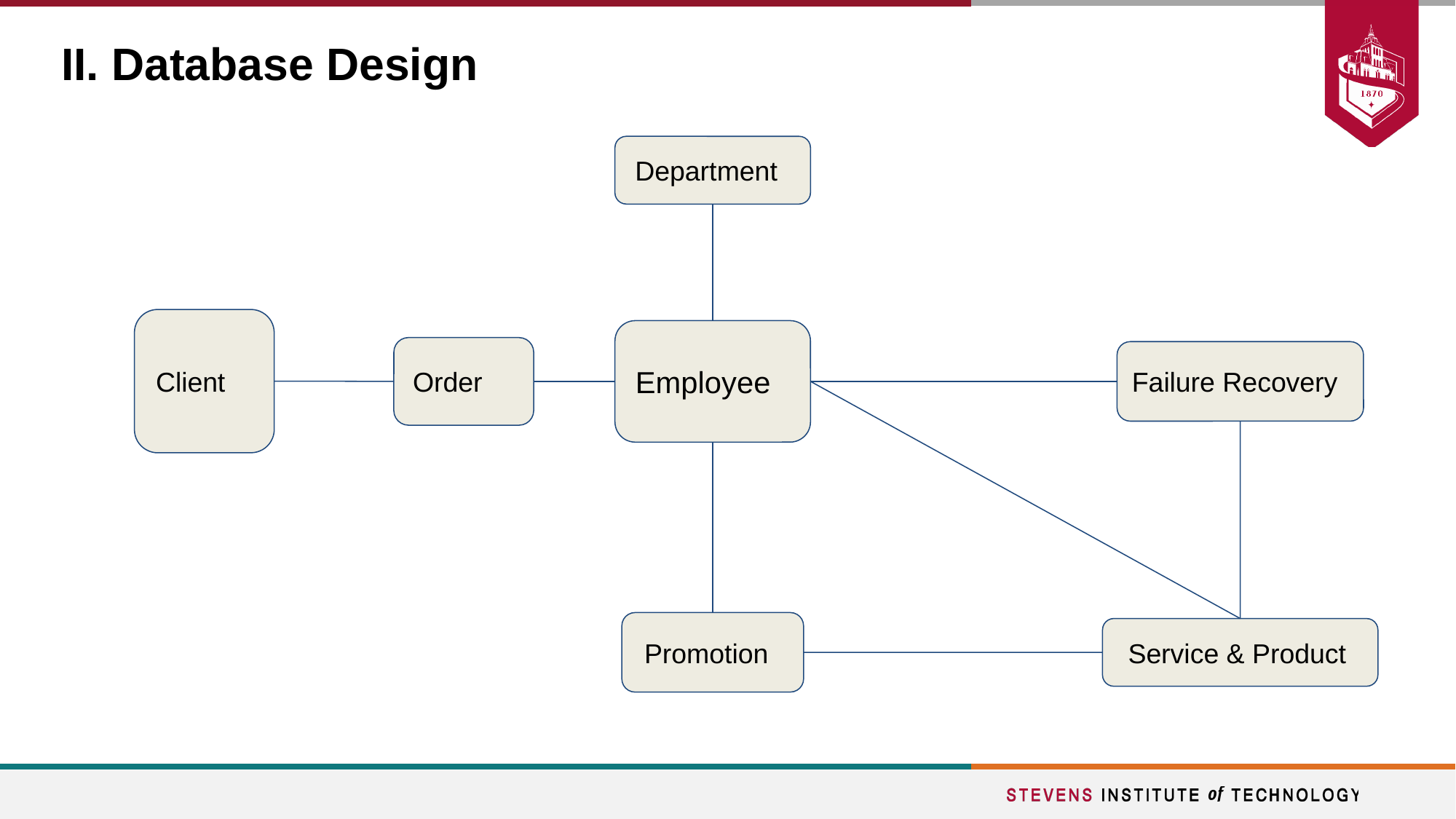

# II. Database Design
 Department
Client
Employee
Order
Failure Recovery
 Promotion
 Service & Product